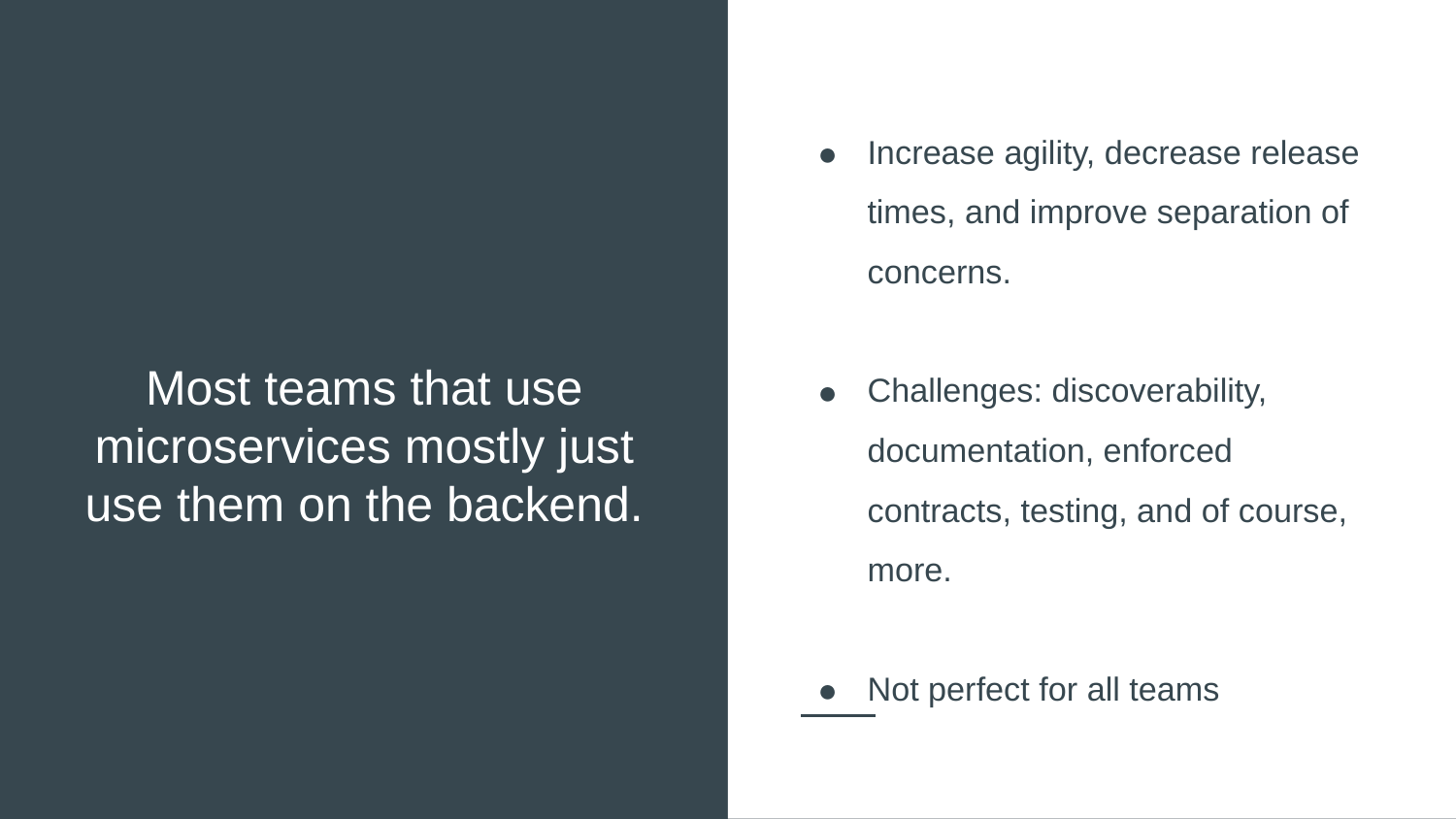

Increase agility, decrease release times, and improve separation of concerns.

Challenges: discoverability, documentation, enforced contracts, testing, and of course, more.

Not perfect for all teams
# Most teams that use microservices mostly just use them on the backend.